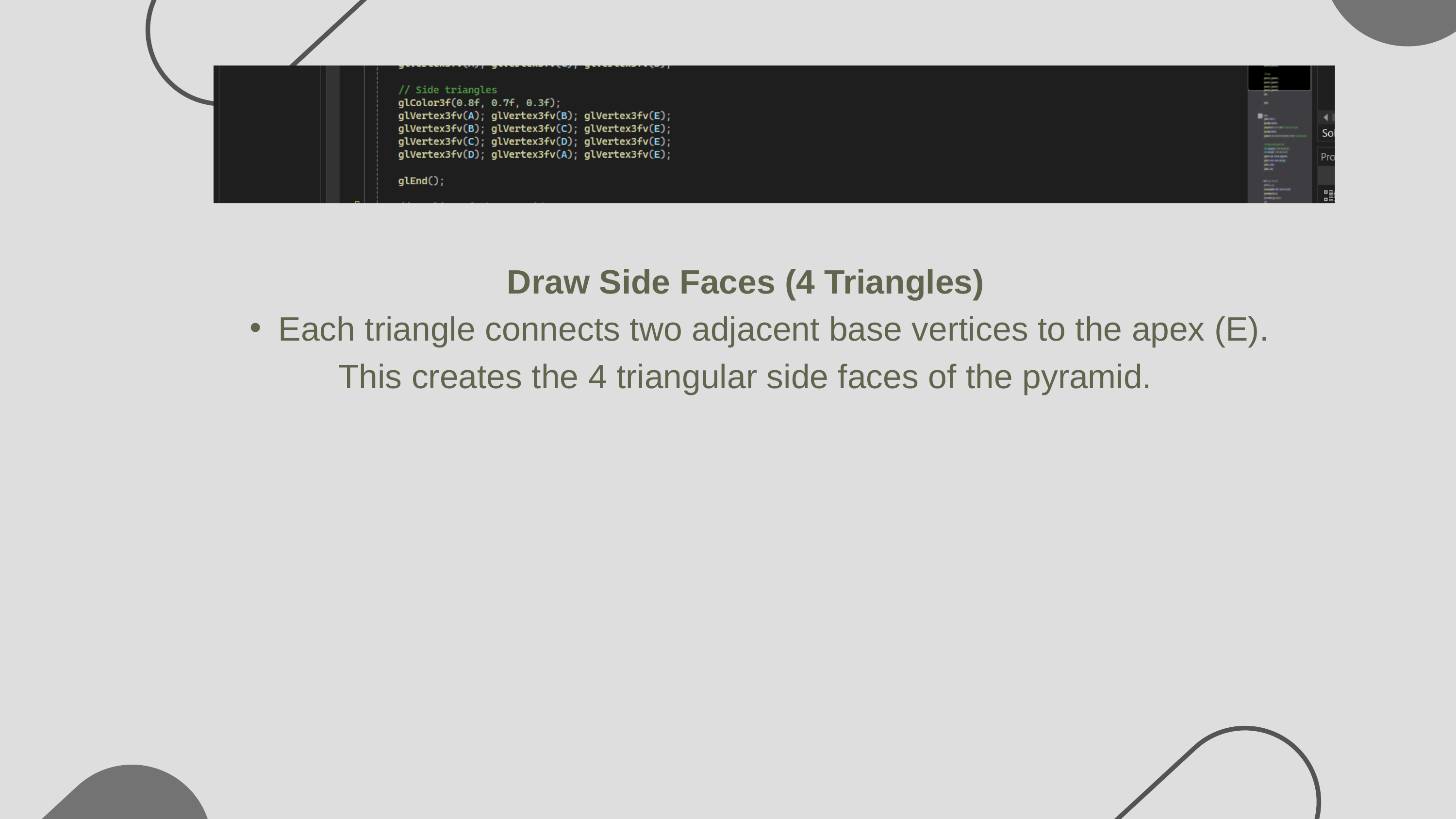

Draw Side Faces (4 Triangles)
Each triangle connects two adjacent base vertices to the apex (E).
This creates the 4 triangular side faces of the pyramid.